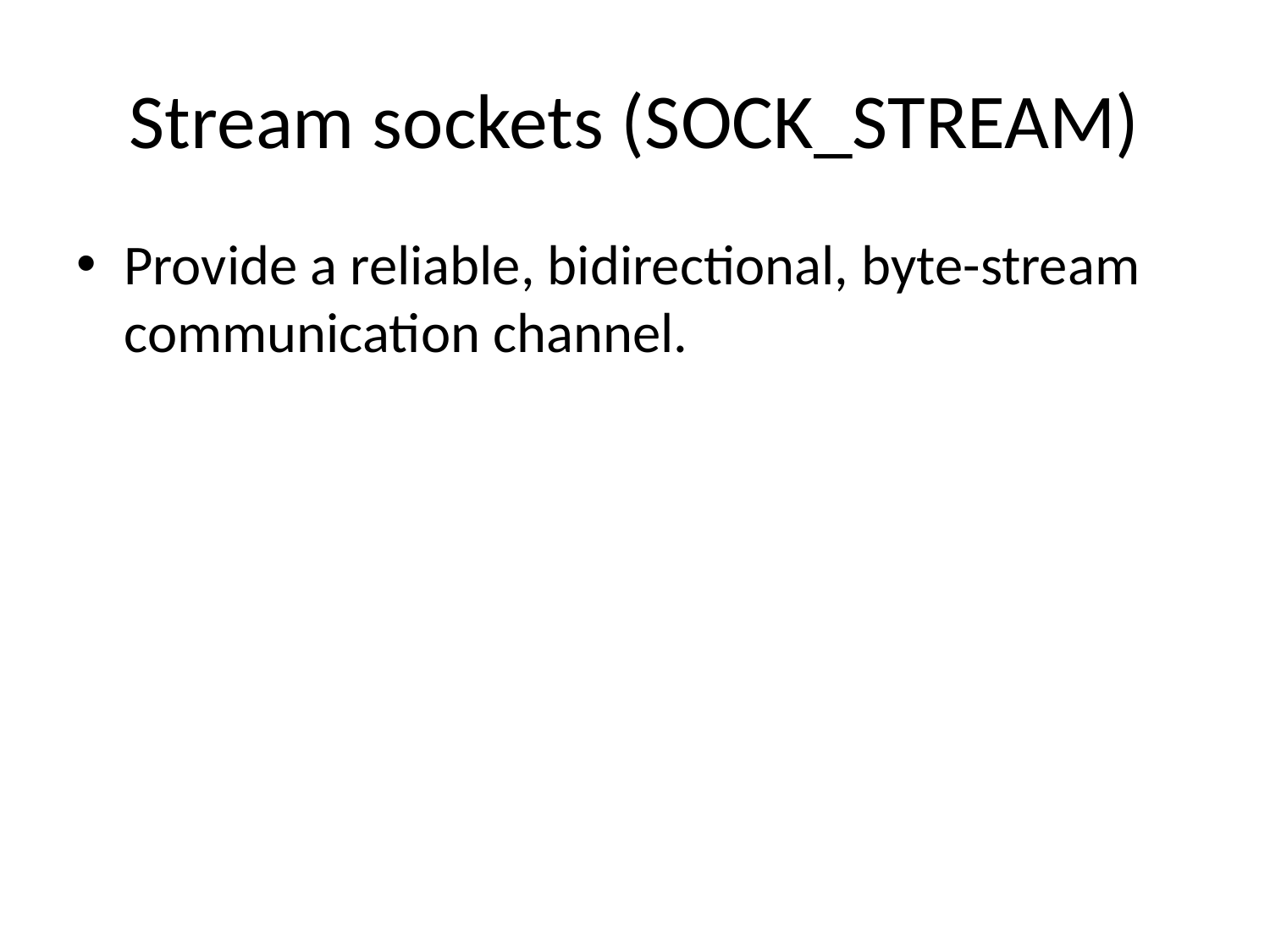

# Stream sockets (SOCK_STREAM)
Provide a reliable, bidirectional, byte-stream communication channel.